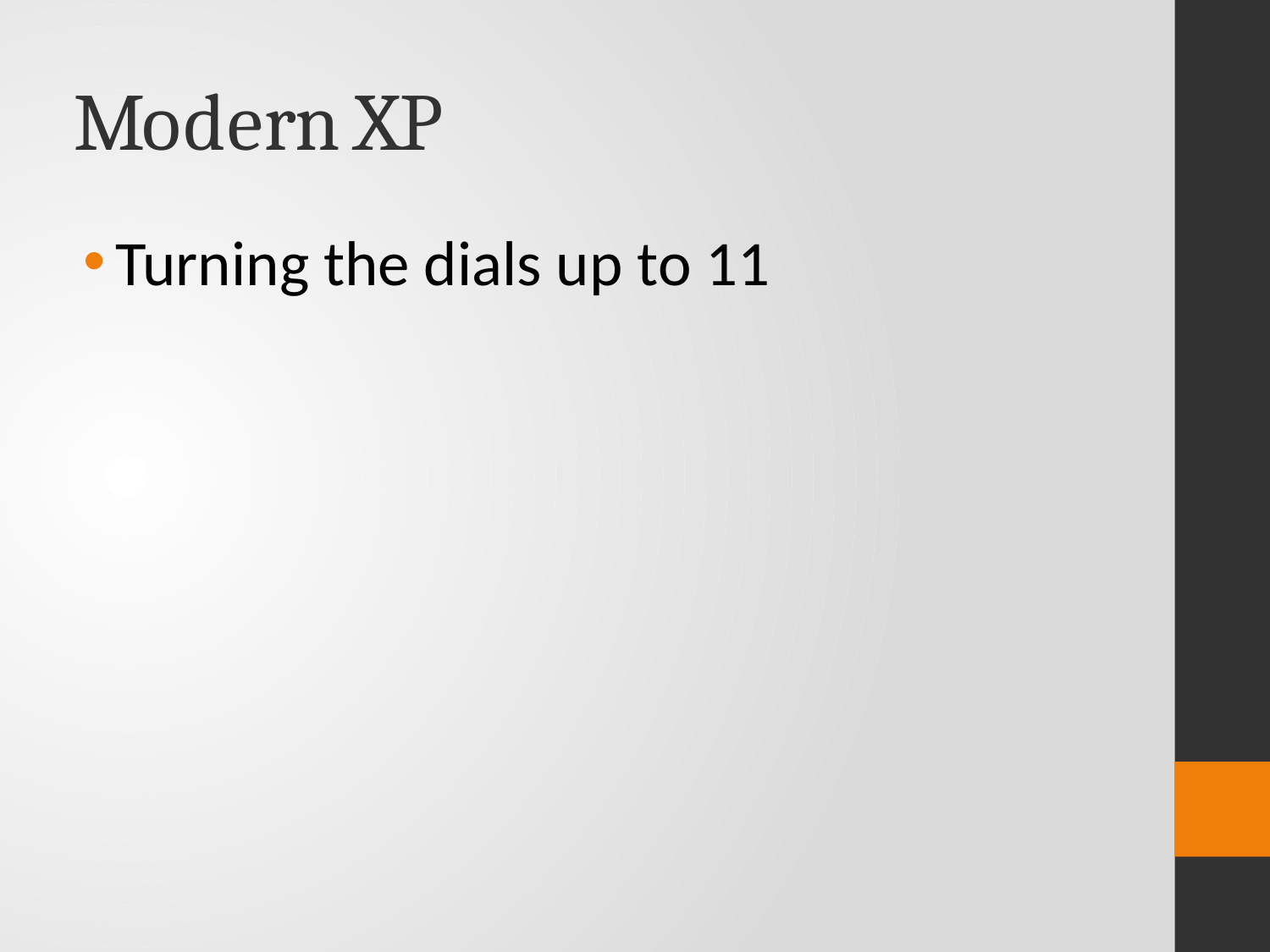

# Modern XP
Turning the dials up to 11